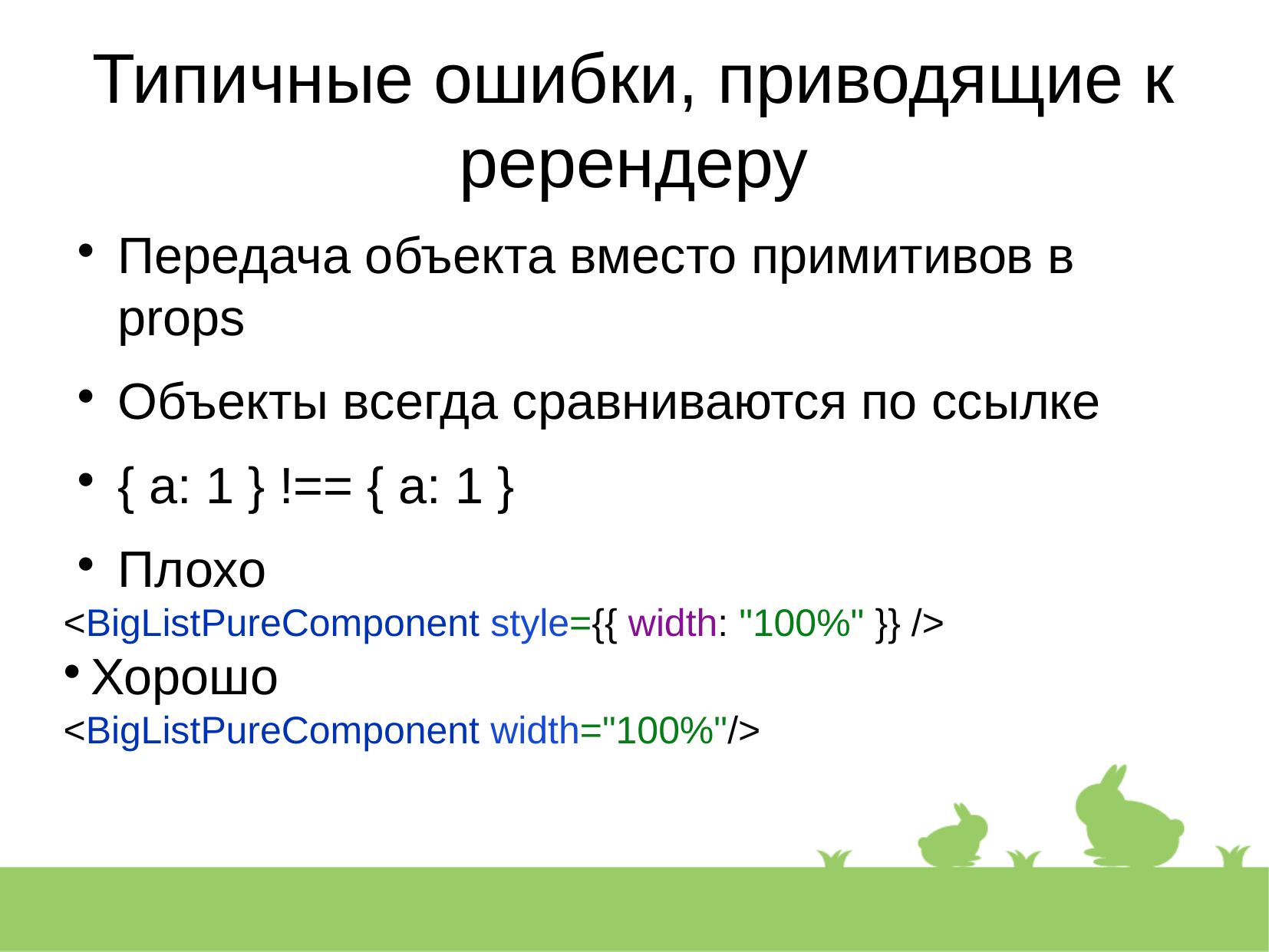

Типичные ошибки, приводящие к ререндеру
Передача объекта вместо примитивов в props
Объекты всегда сравниваются по ссылке
{ a: 1 } !== { a: 1 }
Плохо
<BigListPureComponent style={{ width: "100%" }} />
Хорошо
<BigListPureComponent width="100%"/>